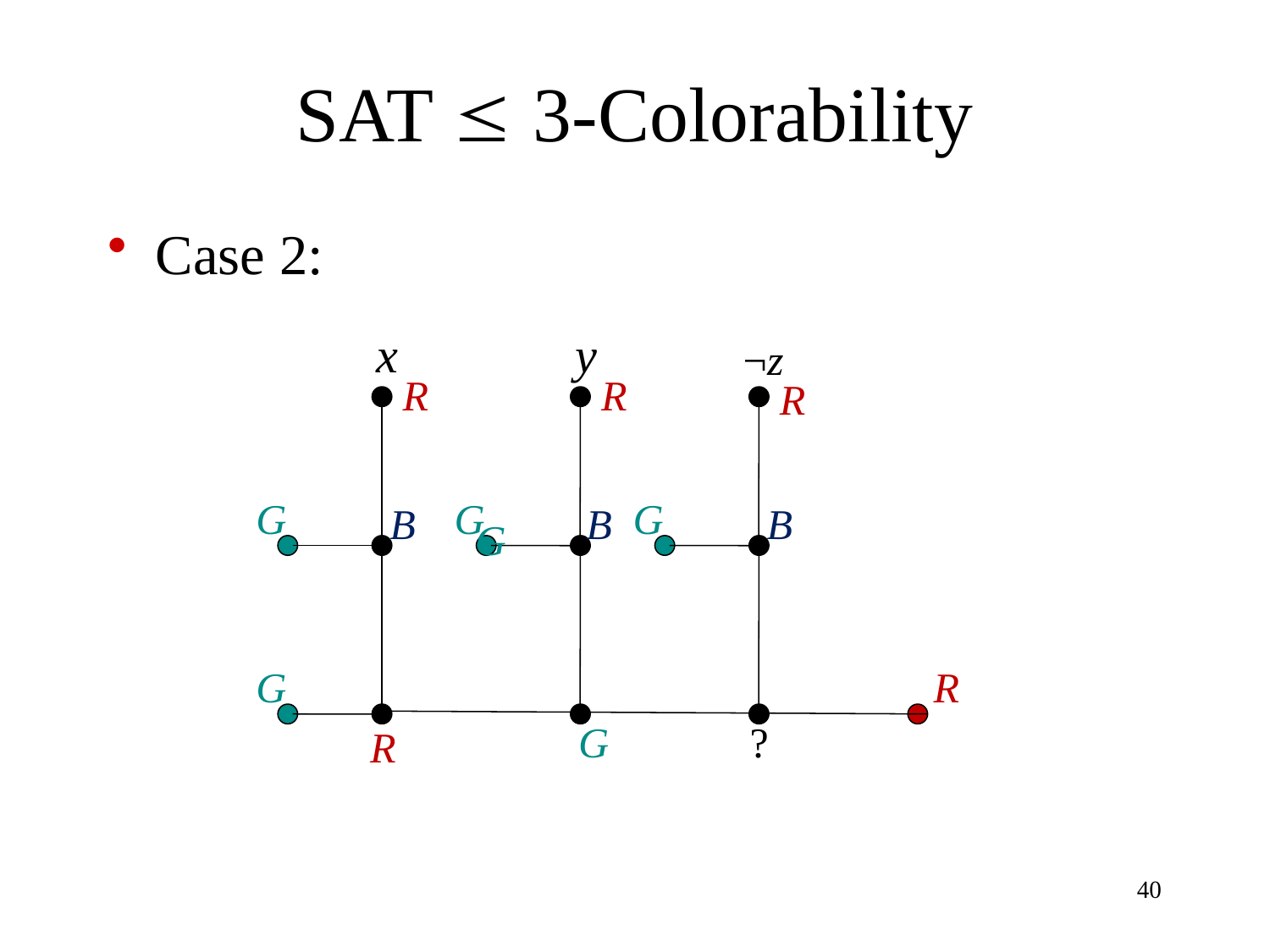

# SAT ≤ 3-Colorability
Case 2:
x
y
¬z
R
R
R

G
G
G
B
B
B
G

G
R

G
?
R
40